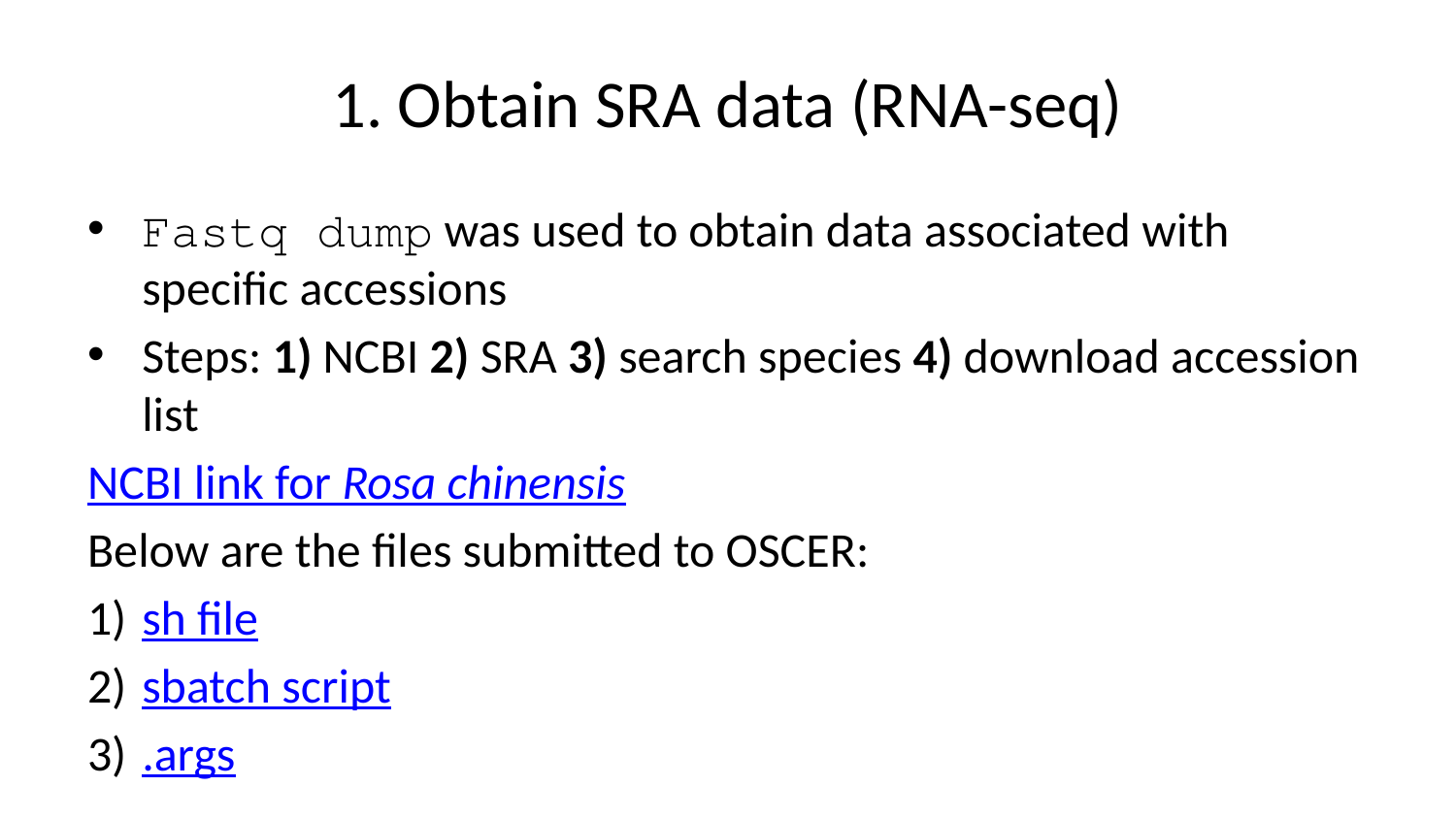

# 1. Obtain SRA data (RNA-seq)
Fastq dump was used to obtain data associated with specific accessions
Steps: 1) NCBI 2) SRA 3) search species 4) download accession list
NCBI link for Rosa chinensis
Below are the files submitted to OSCER:
sh file
sbatch script
.args